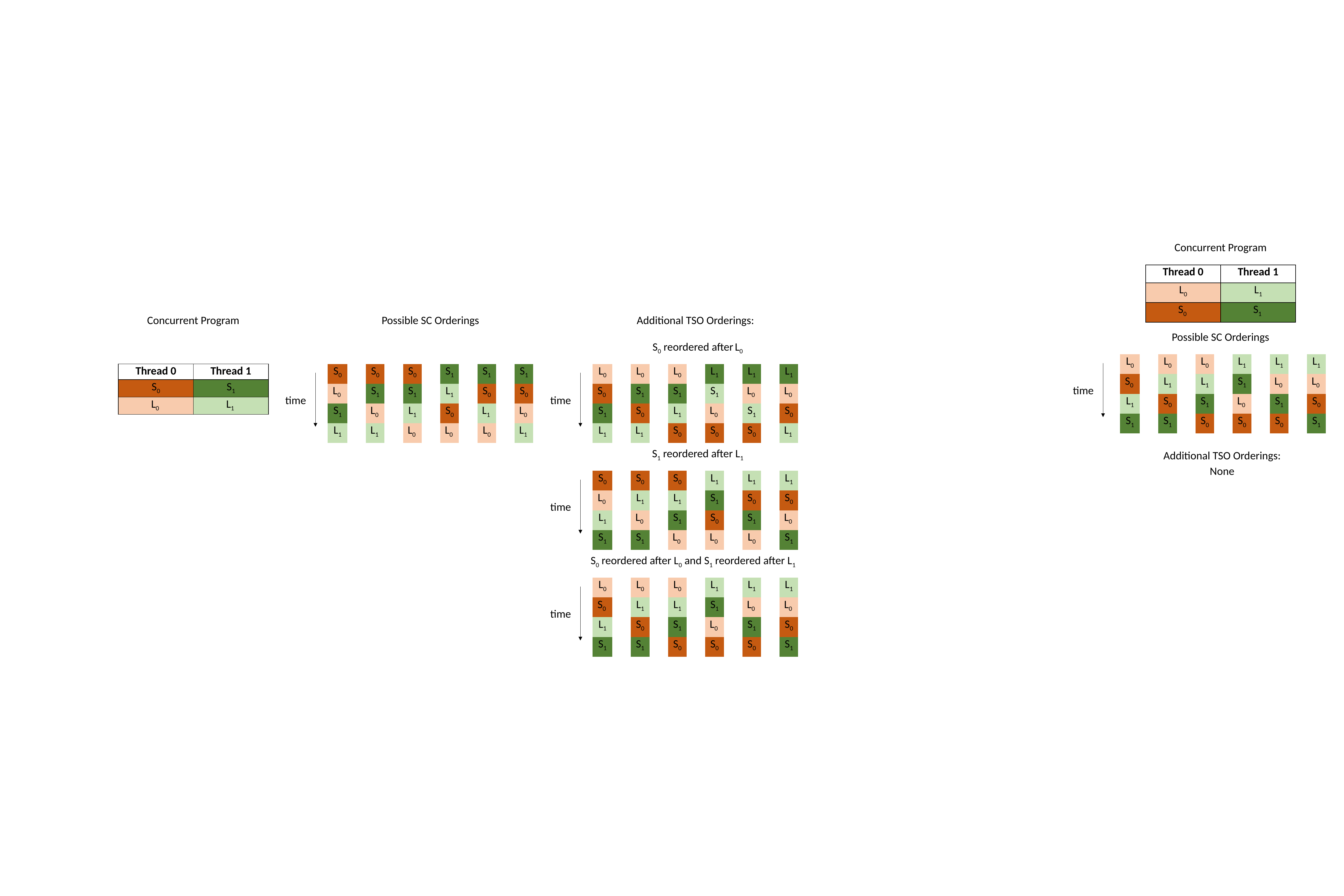

Concurrent Program
| Thread 0 | Thread 1 |
| --- | --- |
| L0 | L1 |
| S0 | S1 |
Concurrent Program
Possible SC Orderings
Additional TSO Orderings:
Possible SC Orderings
S0 reordered after L0
| L0 |  | L0 |  | L0 |  | L1 |  | L1 |  | L1 |
| --- | --- | --- | --- | --- | --- | --- | --- | --- | --- | --- |
| S0 |  | L1 |  | L1 |  | S1 |  | L0 |  | L0 |
| L1 |  | S0 |  | S1 |  | L0 |  | S1 |  | S0 |
| S1 |  | S1 |  | S0 |  | S0 |  | S0 |  | S1 |
time
| Thread 0 | Thread 1 |
| --- | --- |
| S0 | S1 |
| L0 | L1 |
| S0 |  | S0 |  | S0 |  | S1 |  | S1 |  | S1 |
| --- | --- | --- | --- | --- | --- | --- | --- | --- | --- | --- |
| L0 |  | S1 |  | S1 |  | L1 |  | S0 |  | S0 |
| S1 |  | L0 |  | L1 |  | S0 |  | L1 |  | L0 |
| L1 |  | L1 |  | L0 |  | L0 |  | L0 |  | L1 |
| L0 |  | L0 |  | L0 |  | L1 |  | L1 |  | L1 |
| --- | --- | --- | --- | --- | --- | --- | --- | --- | --- | --- |
| S0 |  | S1 |  | S1 |  | S1 |  | L0 |  | L0 |
| S1 |  | S0 |  | L1 |  | L0 |  | S1 |  | S0 |
| L1 |  | L1 |  | S0 |  | S0 |  | S0 |  | L1 |
time
time
S1 reordered after L1
Additional TSO Orderings:
None
| S0 |  | S0 |  | S0 |  | L1 |  | L1 |  | L1 |
| --- | --- | --- | --- | --- | --- | --- | --- | --- | --- | --- |
| L0 |  | L1 |  | L1 |  | S1 |  | S0 |  | S0 |
| L1 |  | L0 |  | S1 |  | S0 |  | S1 |  | L0 |
| S1 |  | S1 |  | L0 |  | L0 |  | L0 |  | S1 |
time
S0 reordered after L0 and S1 reordered after L1
| L0 |  | L0 |  | L0 |  | L1 |  | L1 |  | L1 |
| --- | --- | --- | --- | --- | --- | --- | --- | --- | --- | --- |
| S0 |  | L1 |  | L1 |  | S1 |  | L0 |  | L0 |
| L1 |  | S0 |  | S1 |  | L0 |  | S1 |  | S0 |
| S1 |  | S1 |  | S0 |  | S0 |  | S0 |  | S1 |
time